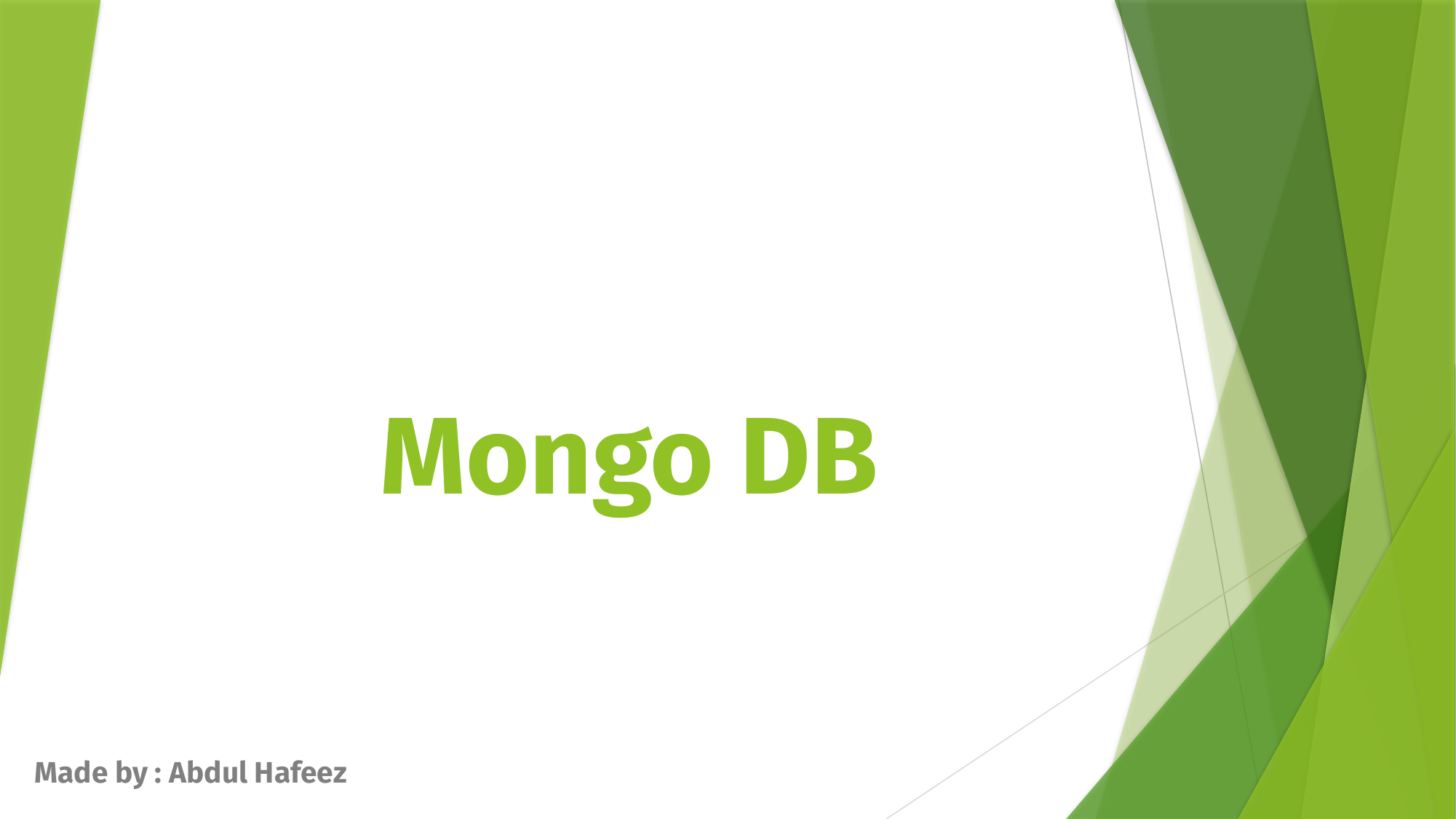

# Mongo DB
Made by : Abdul Hafeez